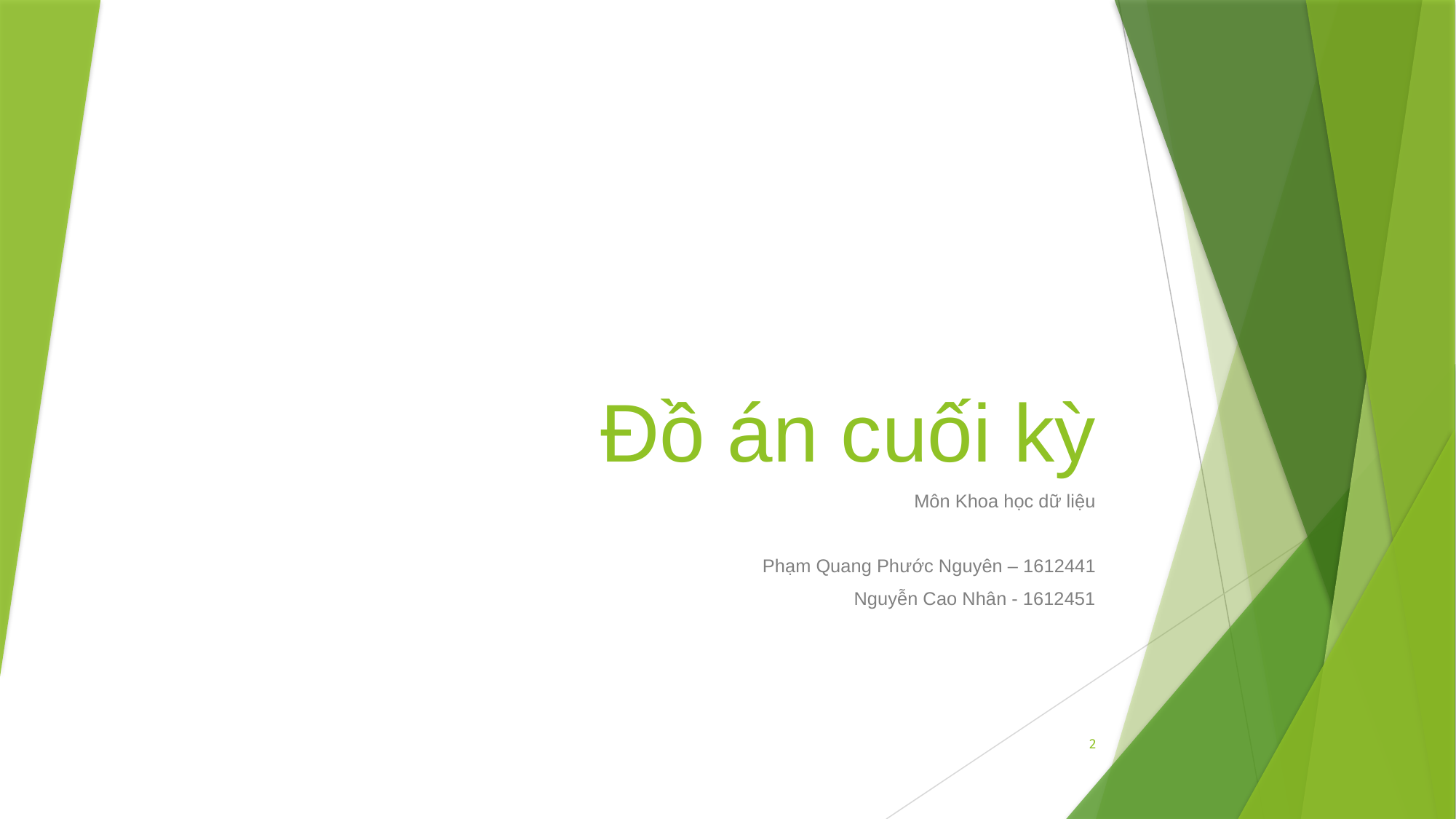

# Đồ án cuối kỳ
Môn Khoa học dữ liệu

Phạm Quang Phước Nguyên – 1612441
Nguyễn Cao Nhân - 1612451
2